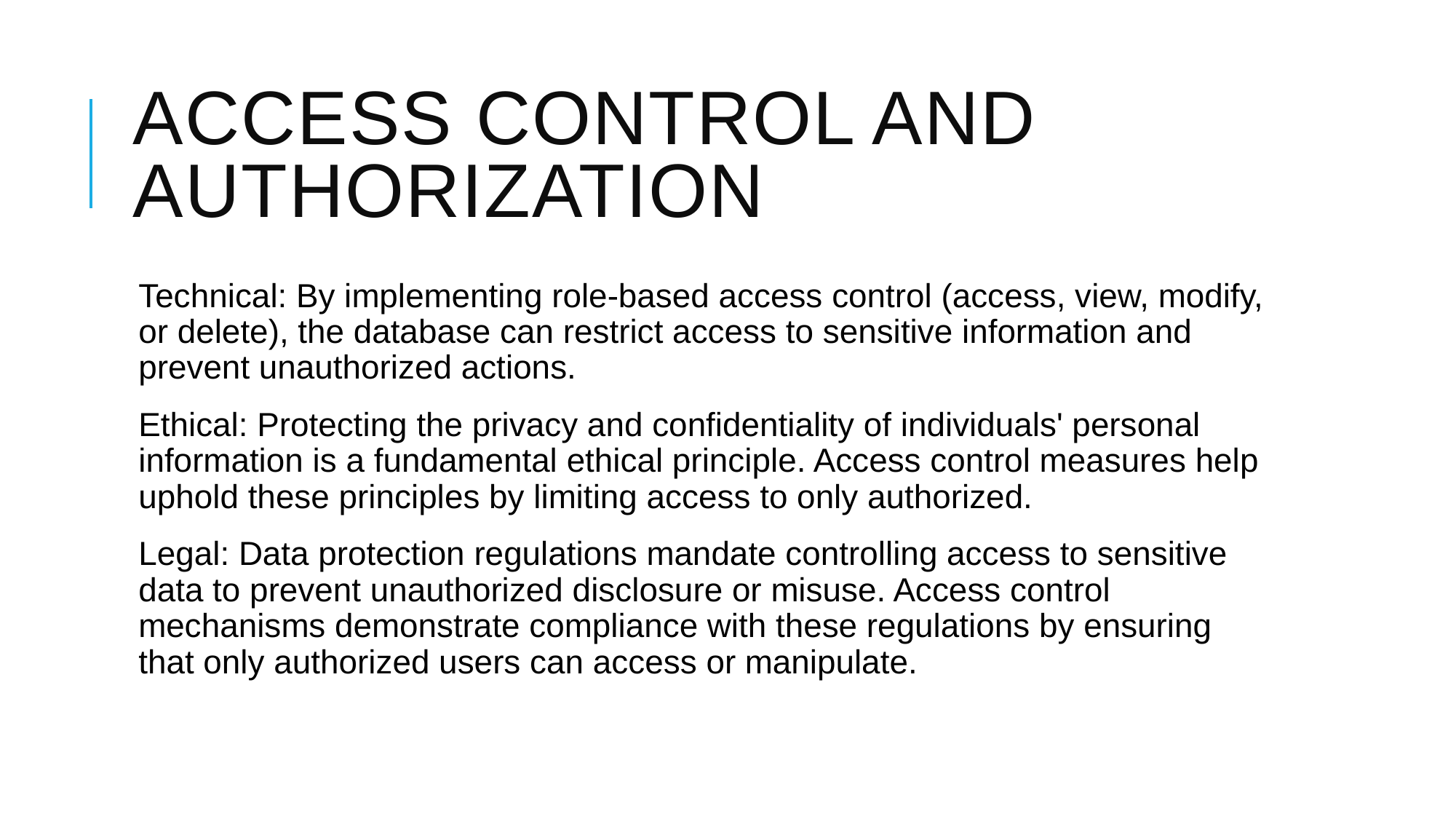

# Access Control and Authorization
Technical: By implementing role-based access control (access, view, modify, or delete), the database can restrict access to sensitive information and prevent unauthorized actions.
Ethical: Protecting the privacy and confidentiality of individuals' personal information is a fundamental ethical principle. Access control measures help uphold these principles by limiting access to only authorized.
Legal: Data protection regulations mandate controlling access to sensitive data to prevent unauthorized disclosure or misuse. Access control mechanisms demonstrate compliance with these regulations by ensuring that only authorized users can access or manipulate.